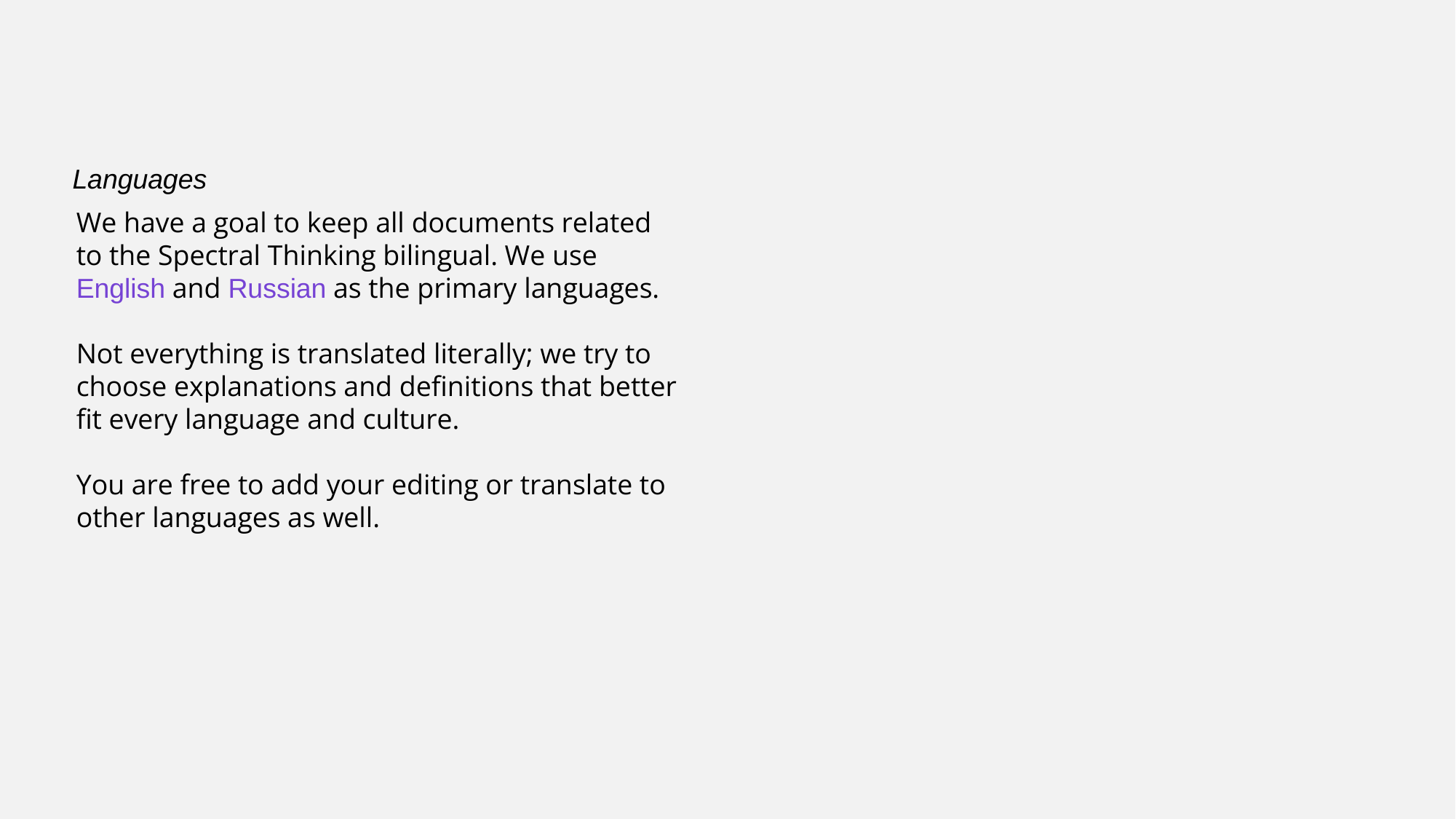

Languages
We have a goal to keep all documents related to the Spectral Thinking bilingual. We use English and Russian as the primary languages.

Not everything is translated literally; we try to choose explanations and definitions that better fit every language and culture.

You are free to add your editing or translate to other languages as well.